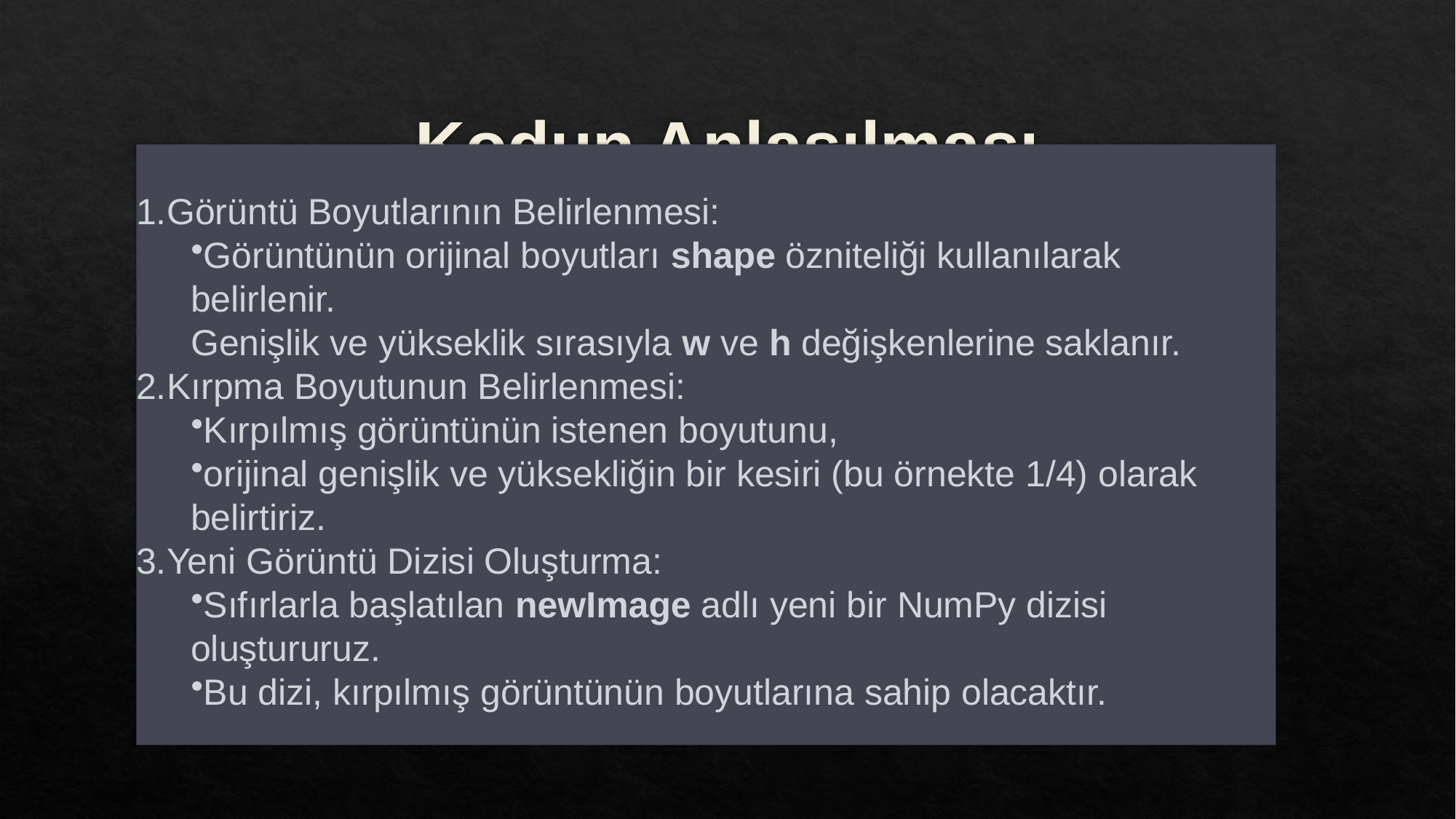

# Kodun Anlaşılması

Görüntü Boyutlarının Belirlenmesi:
Görüntünün orijinal boyutları shape özniteliği kullanılarak belirlenir.
Genişlik ve yükseklik sırasıyla w ve h değişkenlerine saklanır.
Kırpma Boyutunun Belirlenmesi:
Kırpılmış görüntünün istenen boyutunu,
orijinal genişlik ve yüksekliğin bir kesiri (bu örnekte 1/4) olarak belirtiriz.
Yeni Görüntü Dizisi Oluşturma:
Sıfırlarla başlatılan newImage adlı yeni bir NumPy dizisi oluştururuz.
Bu dizi, kırpılmış görüntünün boyutlarına sahip olacaktır.